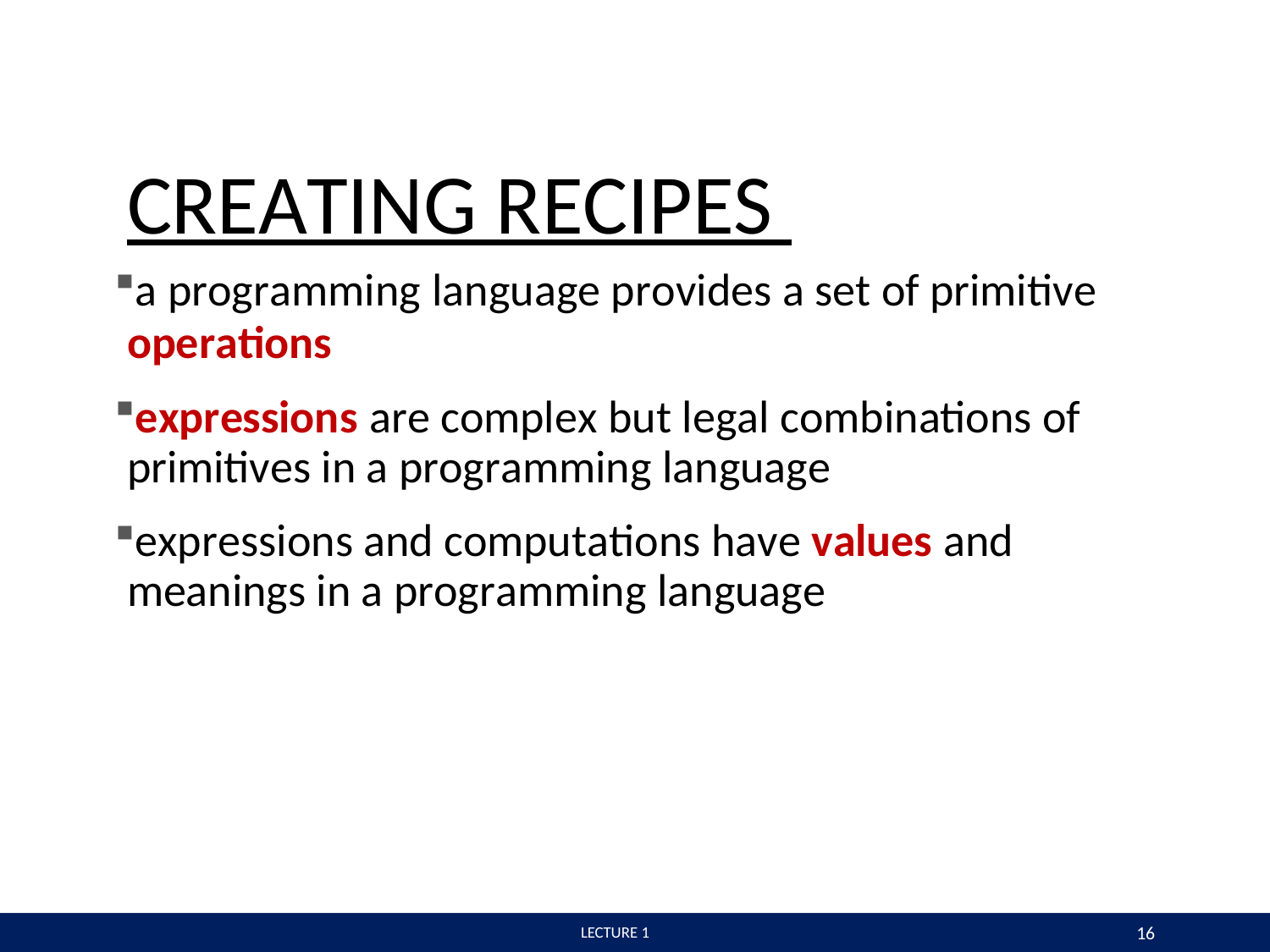

# CREATING RECIPES
a programming language provides a set of primitive
operations
expressions are complex but legal combinations of primitives in a programming language
expressions and computations have values and meanings in a programming language
16
 LECTURE 1